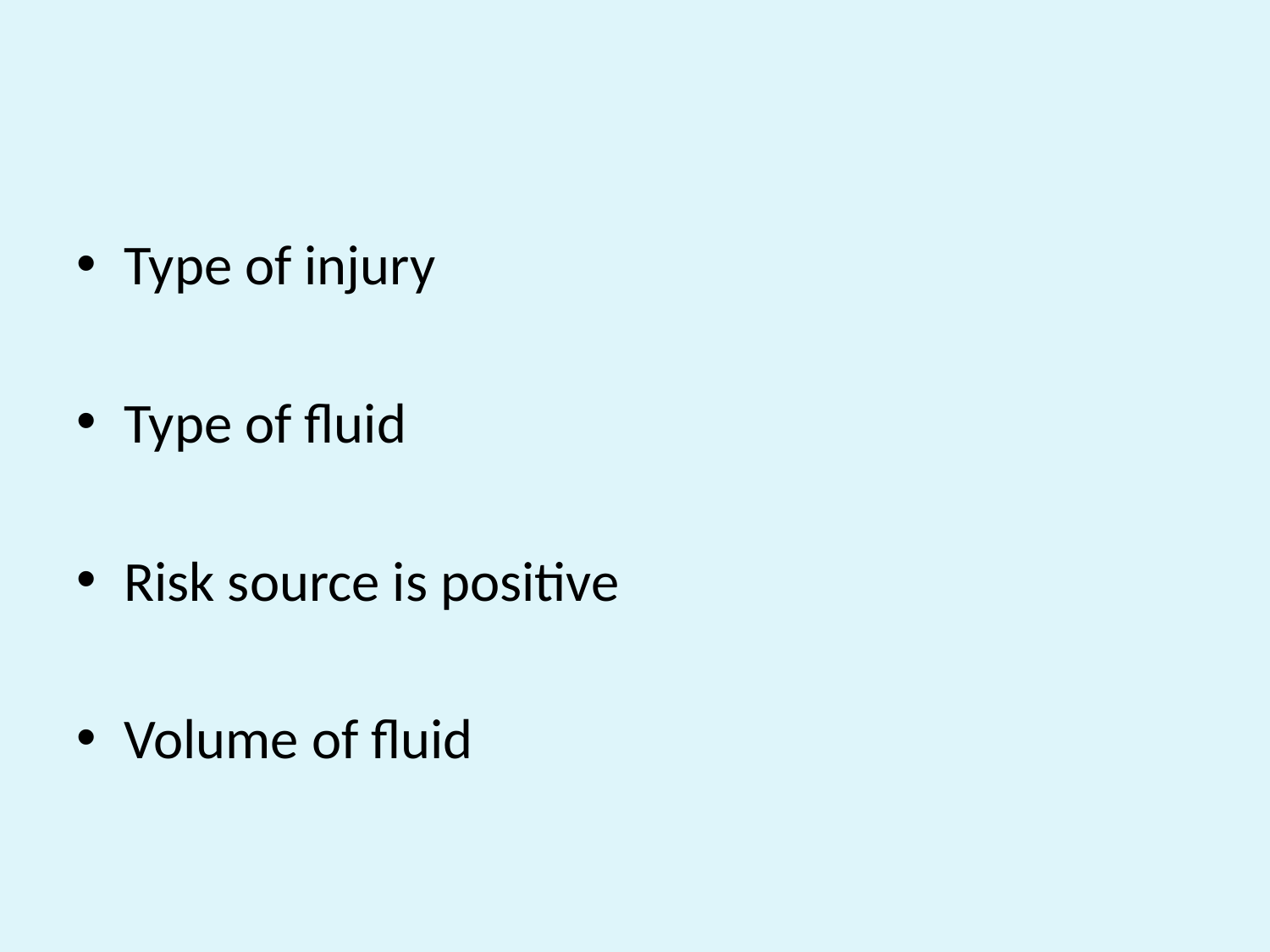

#
Type of injury

Type of fluid

Risk source is positive

Volume of fluid